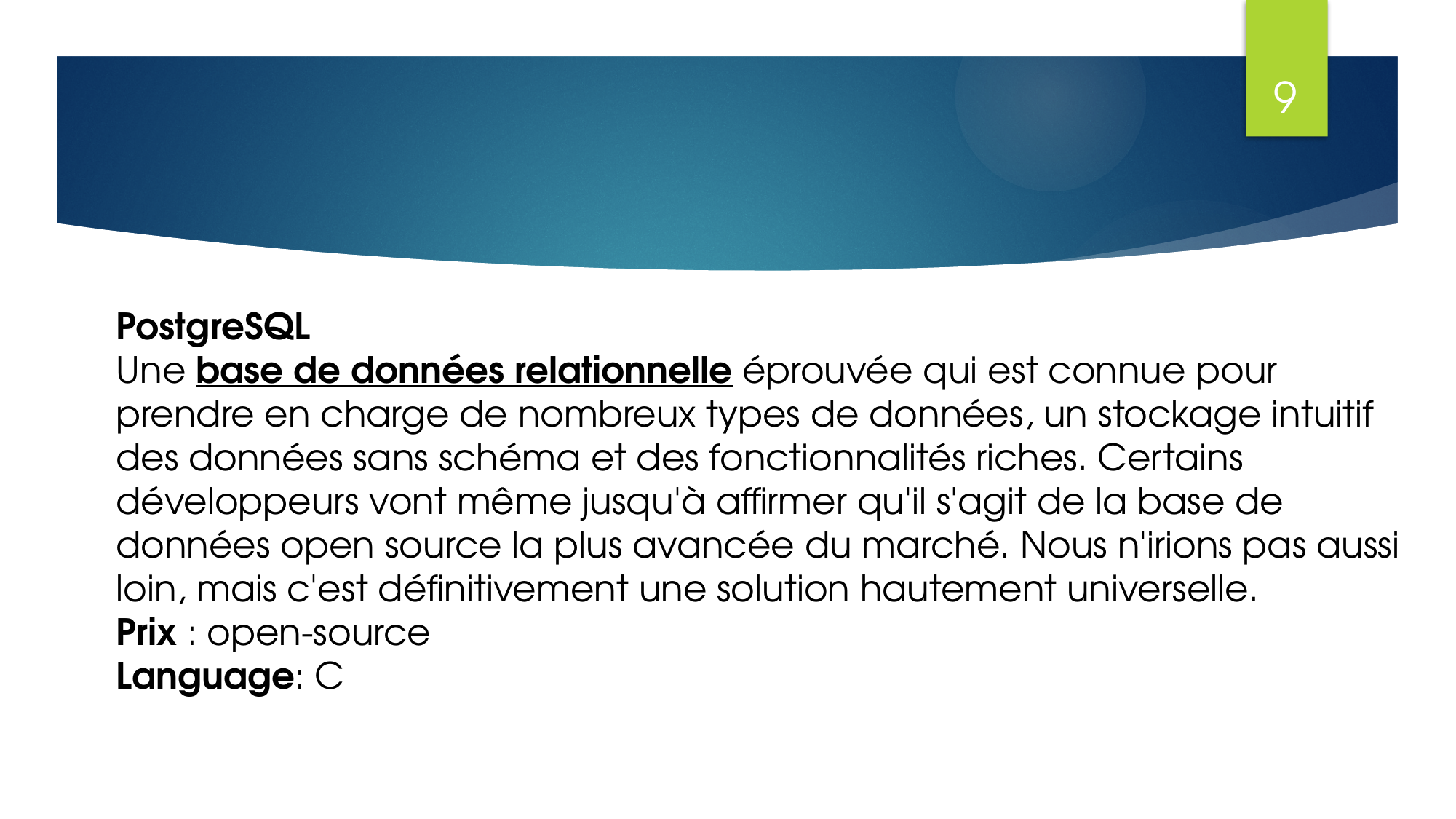

9
PostgreSQL
Une base de données relationnelle éprouvée qui est connue pour prendre en charge de nombreux types de données, un stockage intuitif des données sans schéma et des fonctionnalités riches. Certains développeurs vont même jusqu'à affirmer qu'il s'agit de la base de données open source la plus avancée du marché. Nous n'irions pas aussi loin, mais c'est définitivement une solution hautement universelle.
Prix : open-source
Language: C